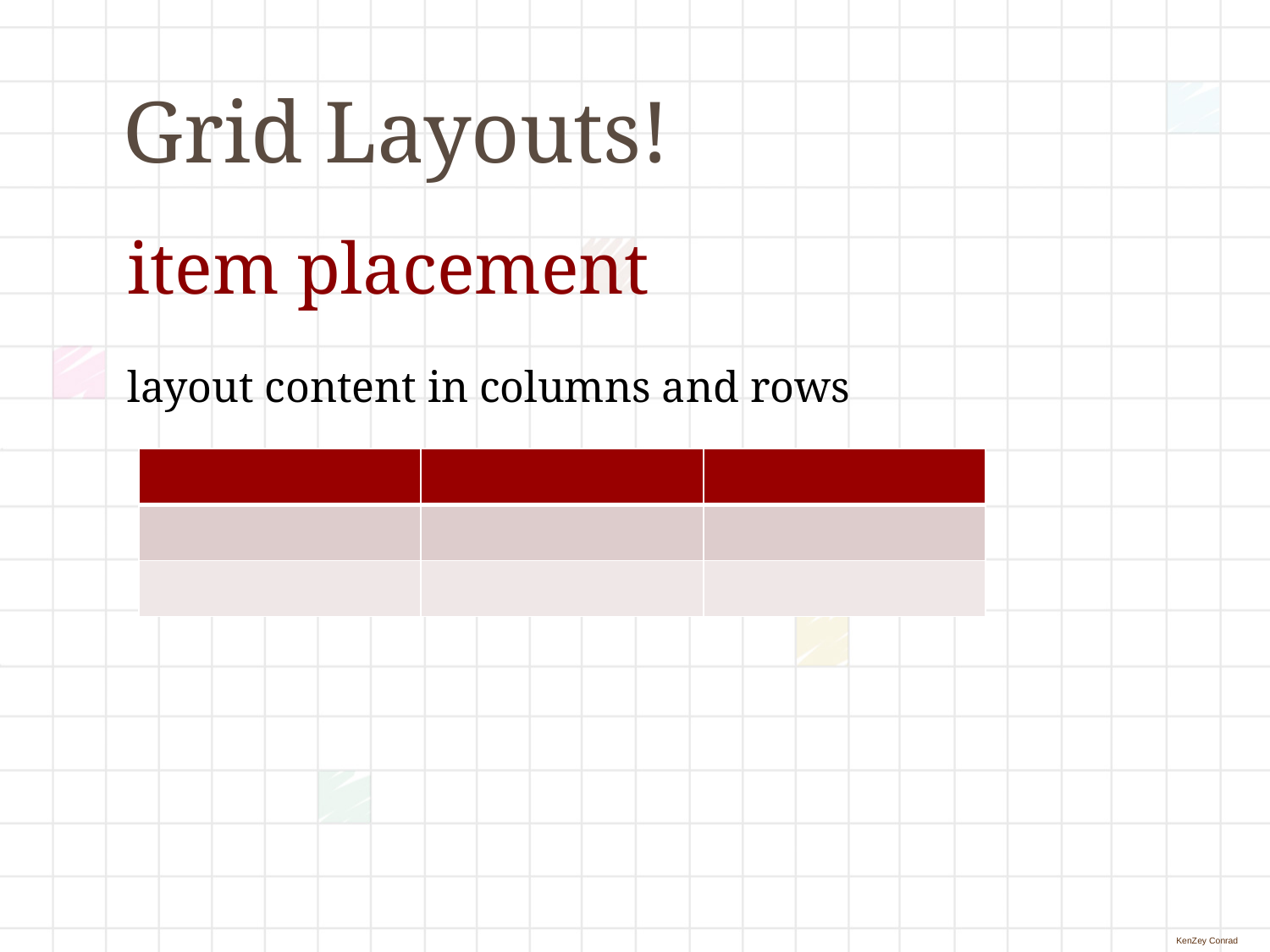

# Grid Layouts!

item placement

layout content in columns and rows
|  |  |  |
| --- | --- | --- |
|  |  |  |
|  |  |  |